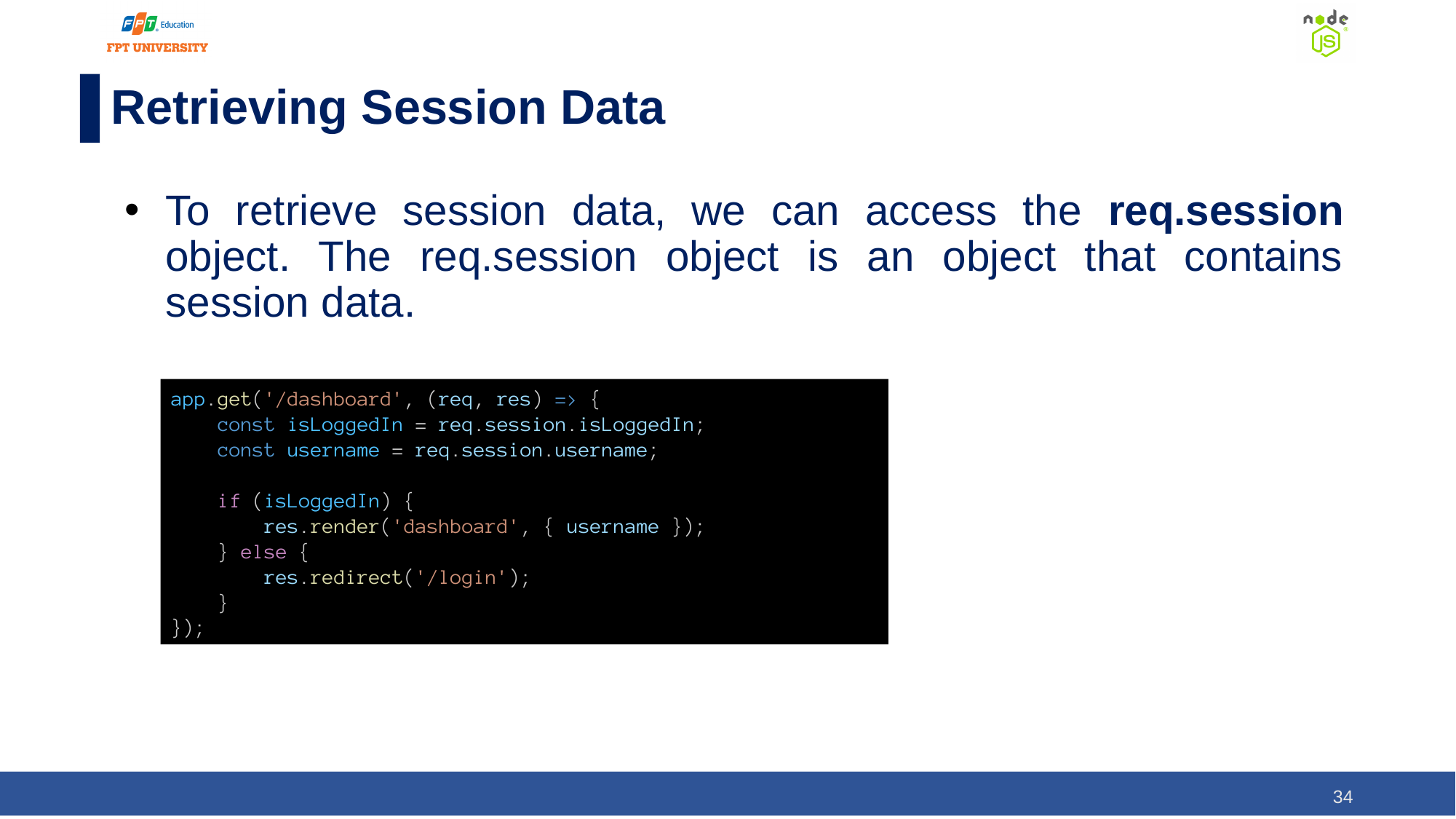

# Retrieving Session Data
To retrieve session data, we can access the req.session object. The req.session object is an object that contains session data.
app.get('/dashboard', (req, res) => {
    const isLoggedIn = req.session.isLoggedIn;
    const username = req.session.username;
    if (isLoggedIn) {
        res.render('dashboard', { username });
    } else {
        res.redirect('/login');
    }
});
34